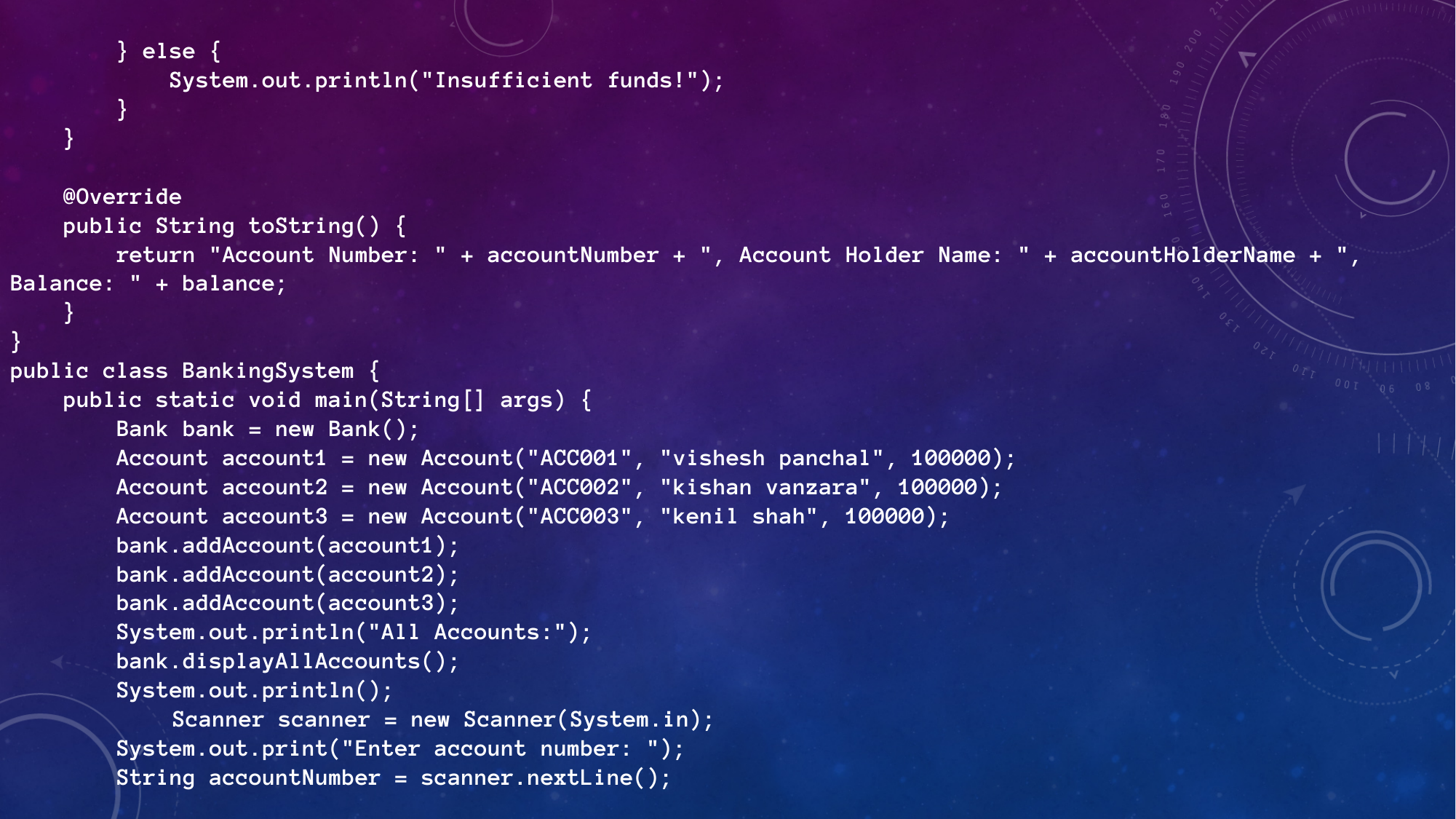

} else {
            System.out.println("Insufficient funds!");
        }
    }
    @Override
    public String toString() {
        return "Account Number: " + accountNumber + ", Account Holder Name: " + accountHolderName + ", Balance: " + balance;
    }
}
public class BankingSystem {
    public static void main(String[] args) {
        Bank bank = new Bank();
        Account account1 = new Account("ACC001", "vishesh panchal", 100000);
        Account account2 = new Account("ACC002", "kishan vanzara", 100000);
        Account account3 = new Account("ACC003", "kenil shah", 100000);
        bank.addAccount(account1);
        bank.addAccount(account2);
        bank.addAccount(account3);
        System.out.println("All Accounts:");
        bank.displayAllAccounts();
        System.out.println();
	    Scanner scanner = new Scanner(System.in);
        System.out.print("Enter account number: ");
        String accountNumber = scanner.nextLine();